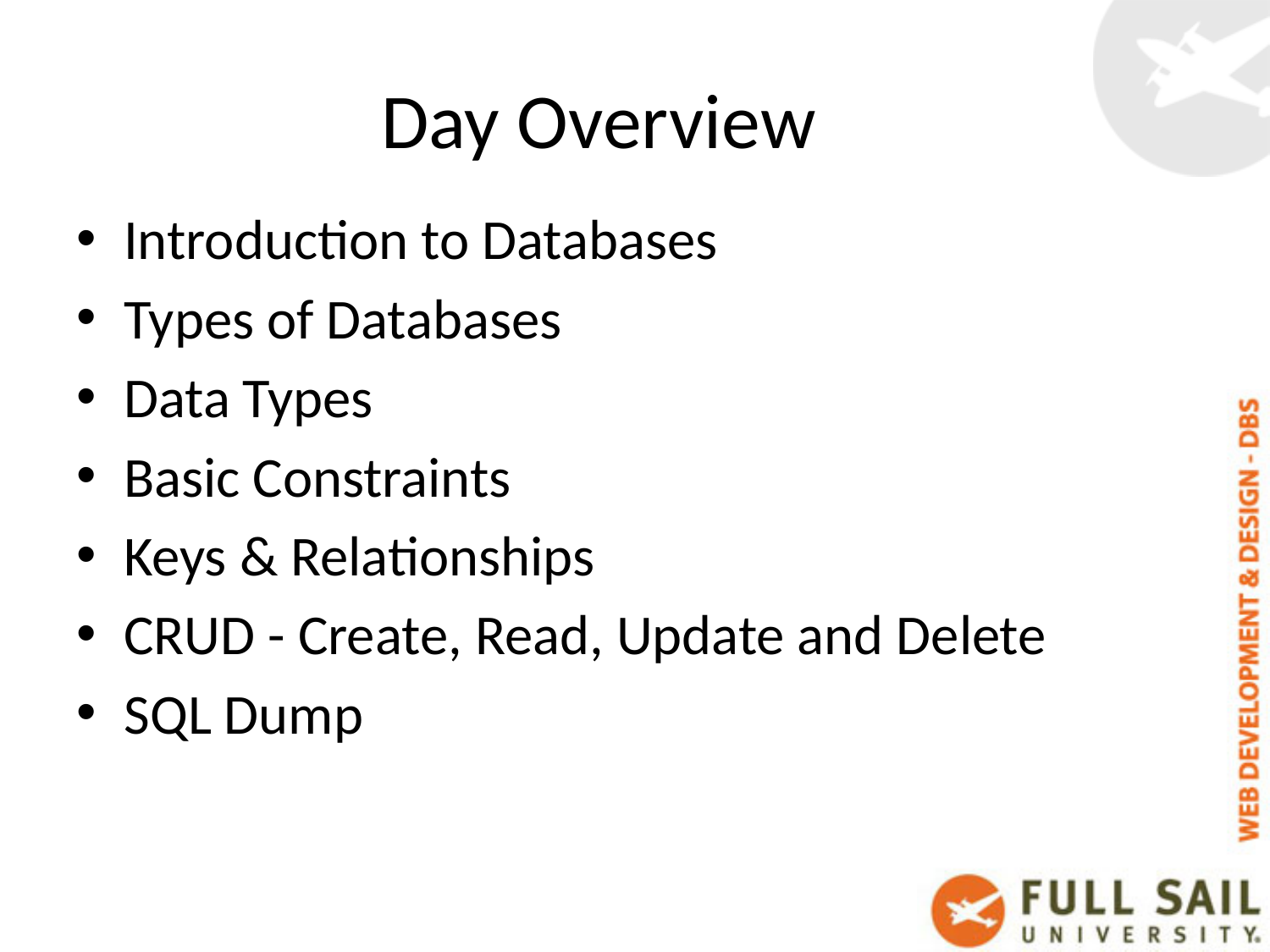

# Day Overview
Introduction to Databases
Types of Databases
Data Types
Basic Constraints
Keys & Relationships
CRUD - Create, Read, Update and Delete
SQL Dump